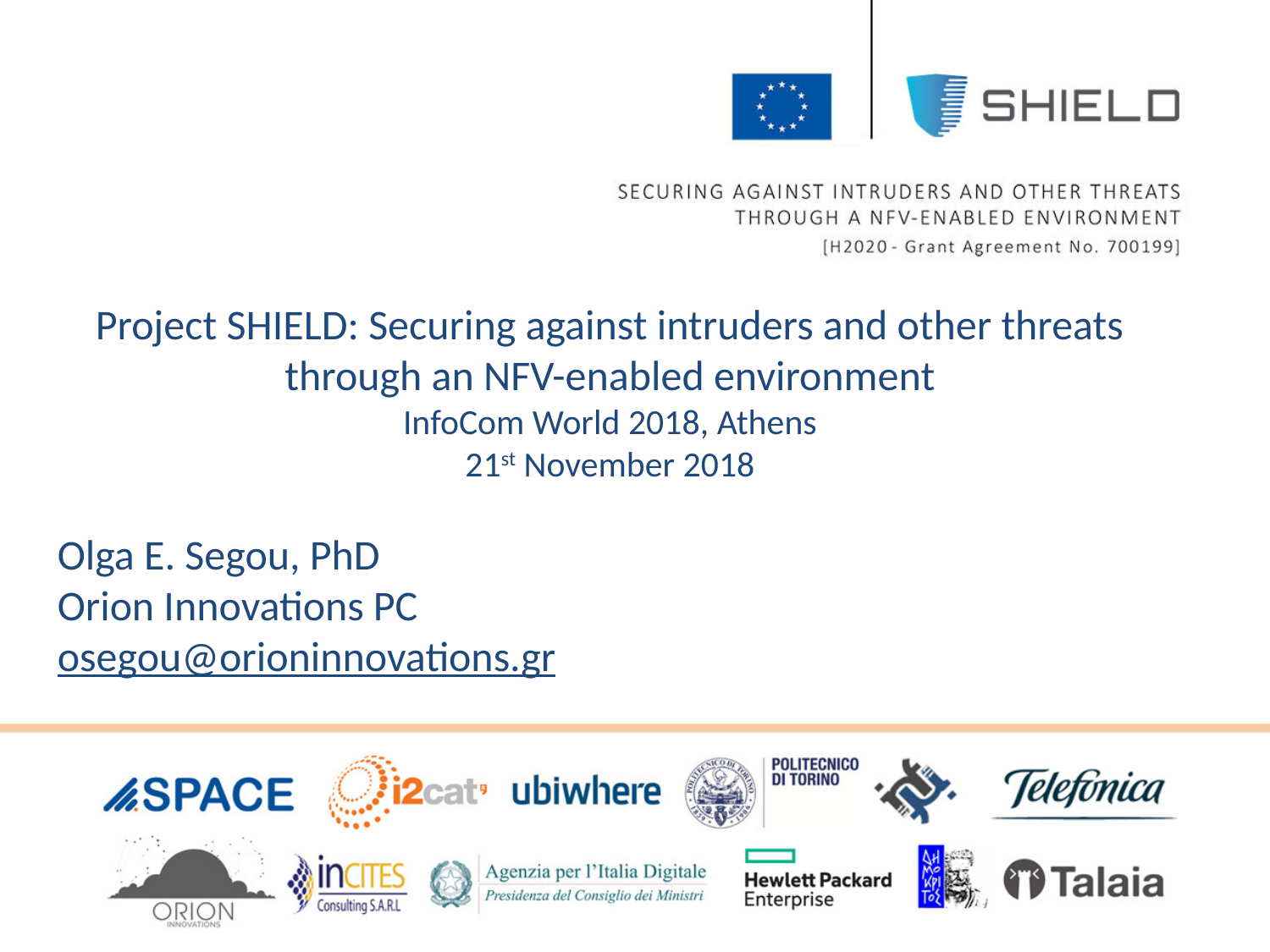

# Project SHIELD: Securing against intruders and other threats through an NFV-enabled environment InfoCom World 2018, Athens 21st November 2018
Olga E. Segou, PhD
Orion Innovations PC
osegou@orioninnovations.gr